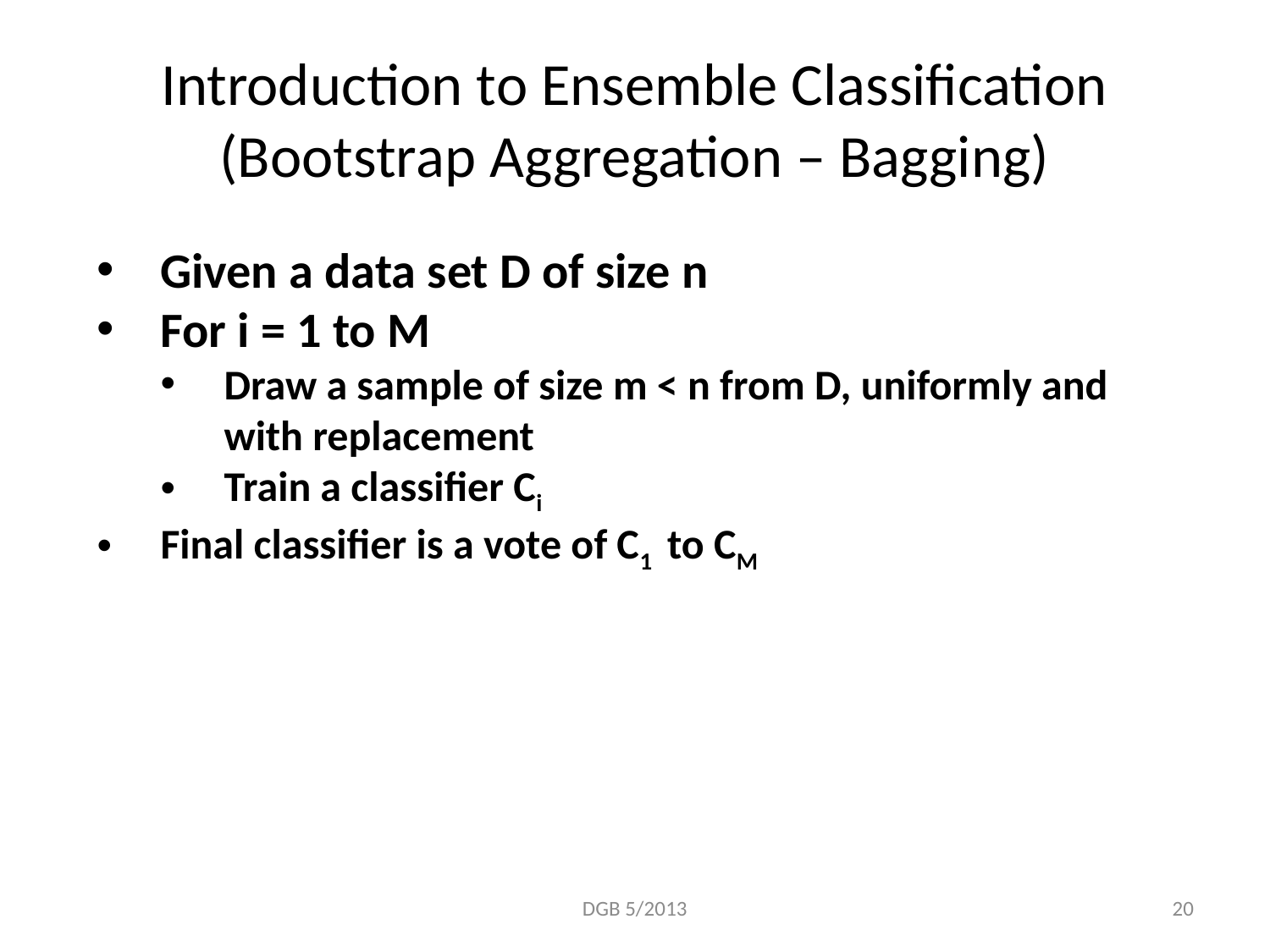

# Introduction to Ensemble Classification (Bootstrap Aggregation – Bagging)
Given a data set D of size n
For i = 1 to M
Draw a sample of size m < n from D, uniformly and with replacement
Train a classifier Ci
Final classifier is a vote of C1  to CM
DGB 5/2013
20